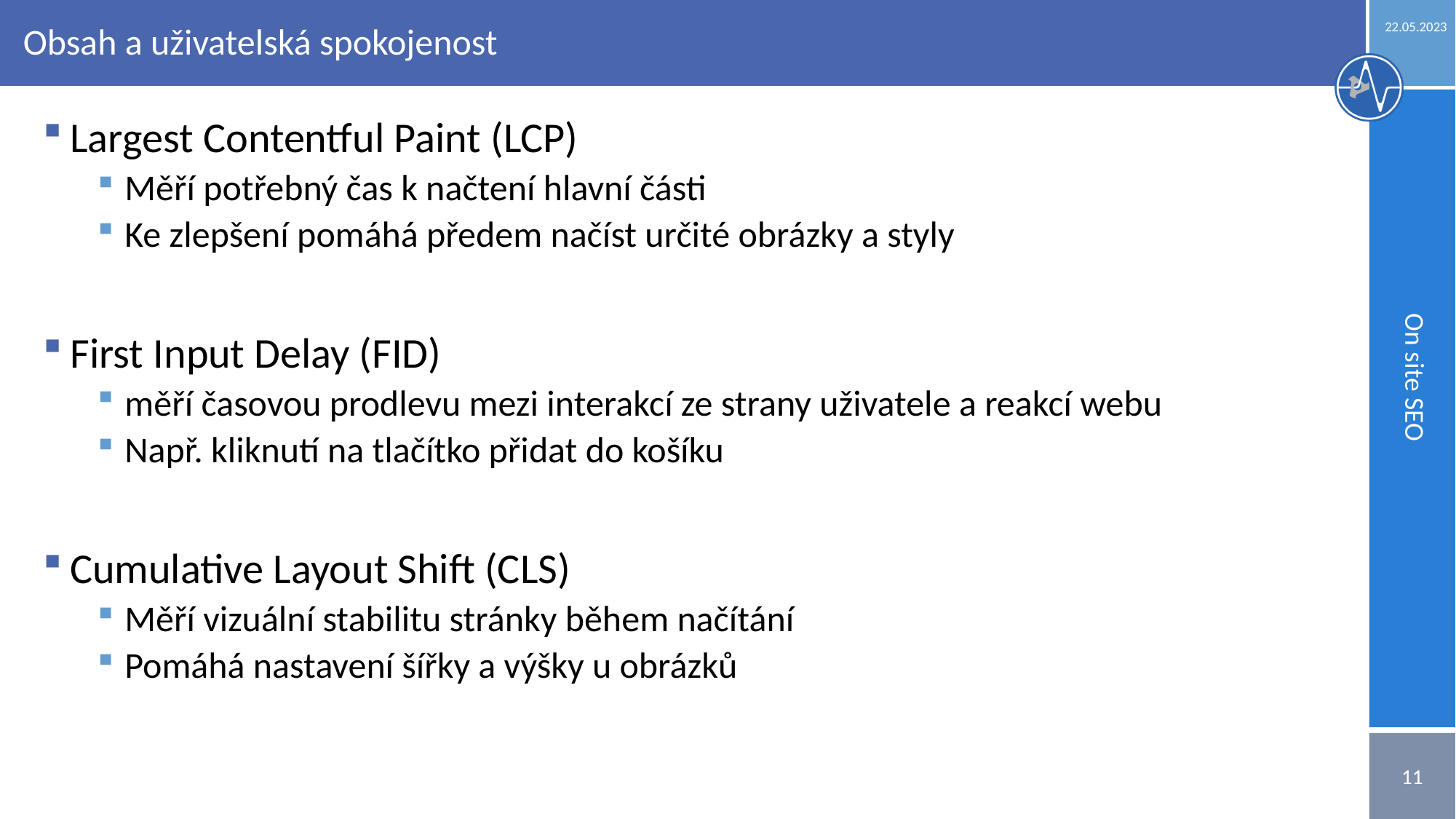

22.05.2023
# Obsah a uživatelská spokojenost
Largest Contentful Paint (LCP)
Měří potřebný čas k načtení hlavní části
Ke zlepšení pomáhá předem načíst určité obrázky a styly

First Input Delay (FID)
měří časovou prodlevu mezi interakcí ze strany uživatele a reakcí webu
Např. kliknutí na tlačítko přidat do košíku

Cumulative Layout Shift (CLS)
Měří vizuální stabilitu stránky během načítání
Pomáhá nastavení šířky a výšky u obrázků

On site SEO